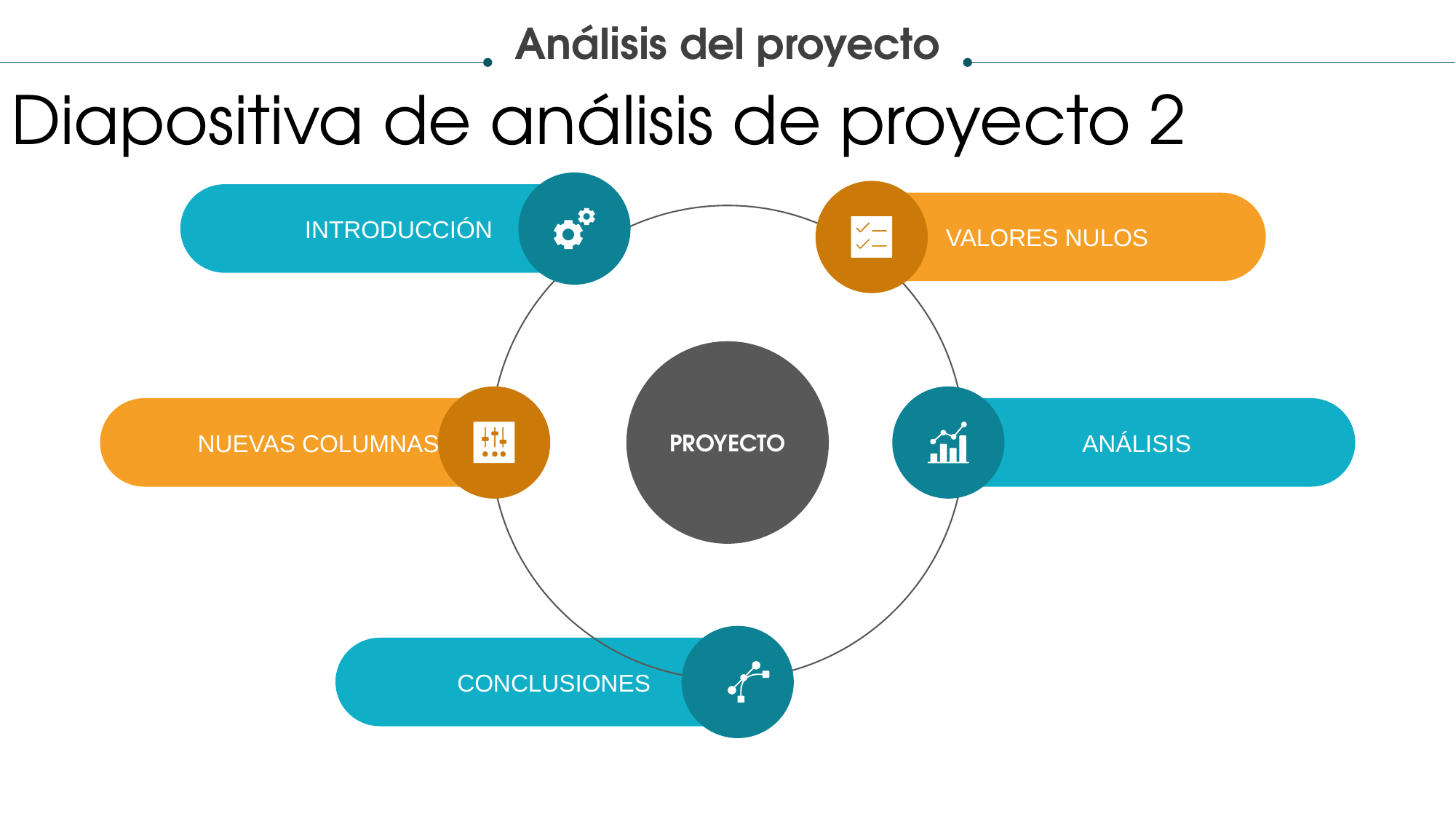

Análisis del proyecto
Diapositiva de análisis de proyecto 2

INTRODUCCIÓN
VALORES NULOS

PROYECTO

NUEVAS COLUMNAS
ANÁLISIS

CONCLUSIONES